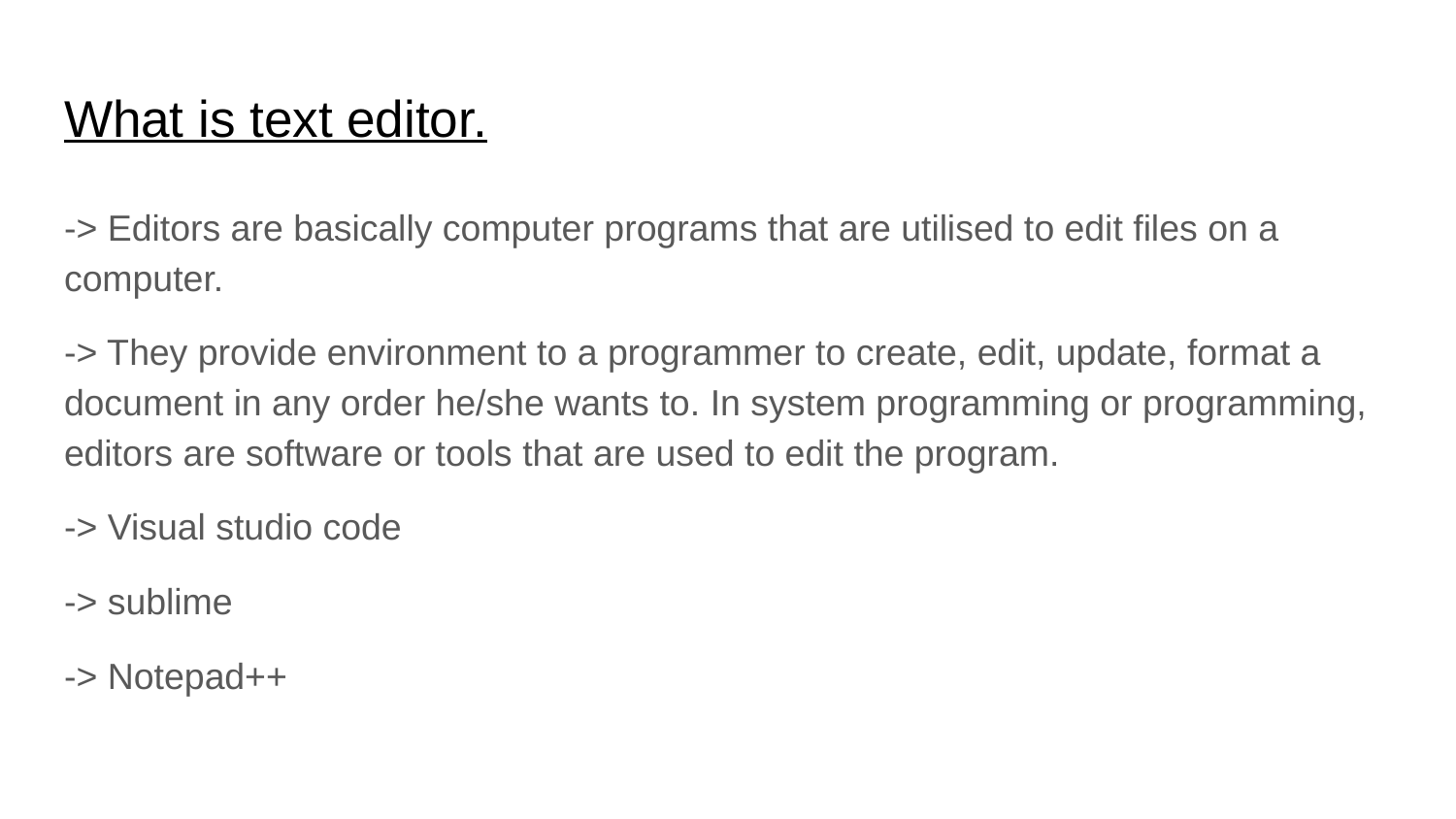

# What is text editor.
-> Editors are basically computer programs that are utilised to edit files on a computer.
-> They provide environment to a programmer to create, edit, update, format a document in any order he/she wants to. In system programming or programming, editors are software or tools that are used to edit the program.
-> Visual studio code
-> sublime
-> Notepad++